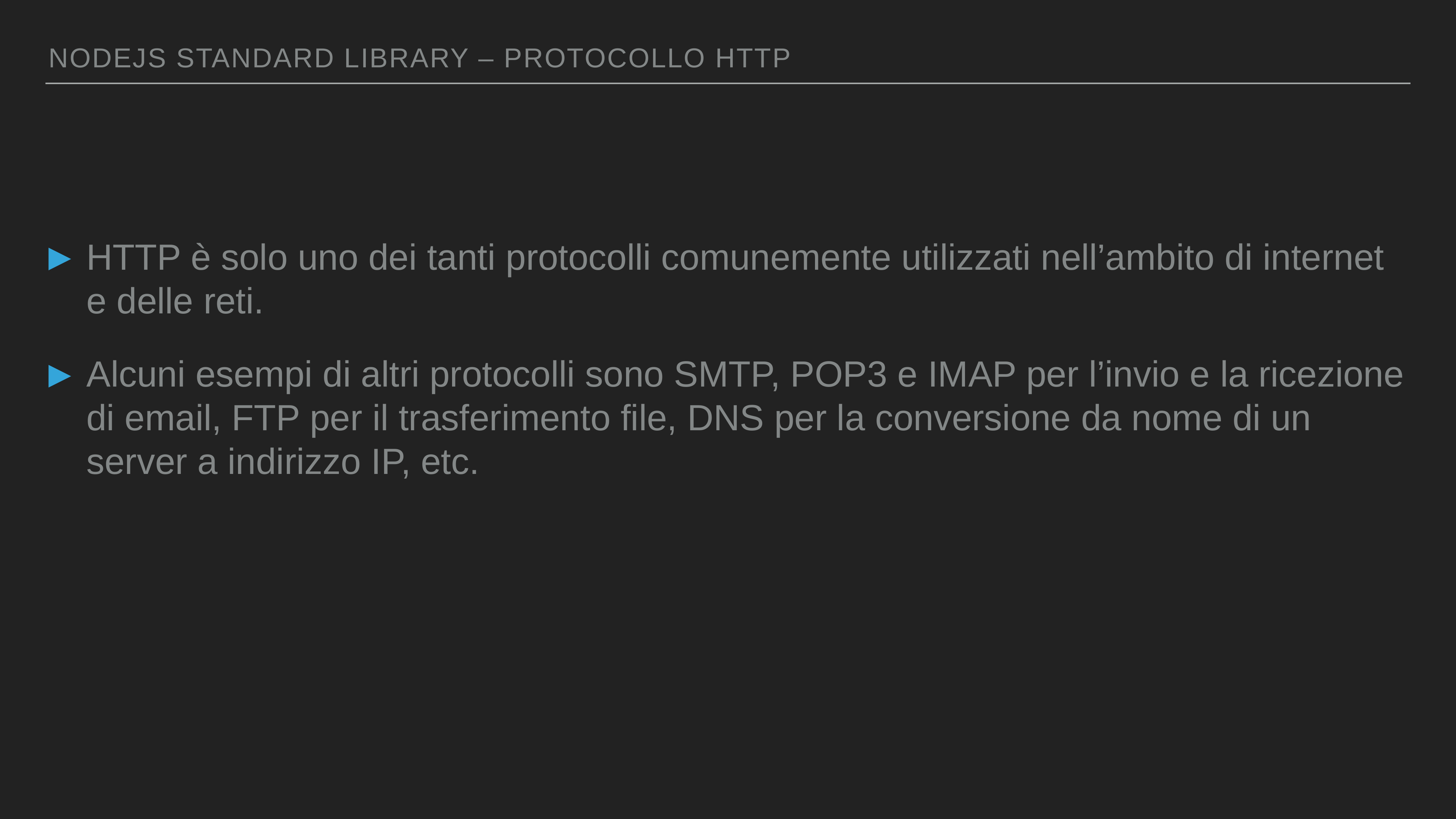

Nodejs standArd library – PROTOCOLLO HTTP
HTTP è solo uno dei tanti protocolli comunemente utilizzati nell’ambito di internet e delle reti.
Alcuni esempi di altri protocolli sono SMTP, POP3 e IMAP per l’invio e la ricezione di email, FTP per il trasferimento file, DNS per la conversione da nome di un server a indirizzo IP, etc.